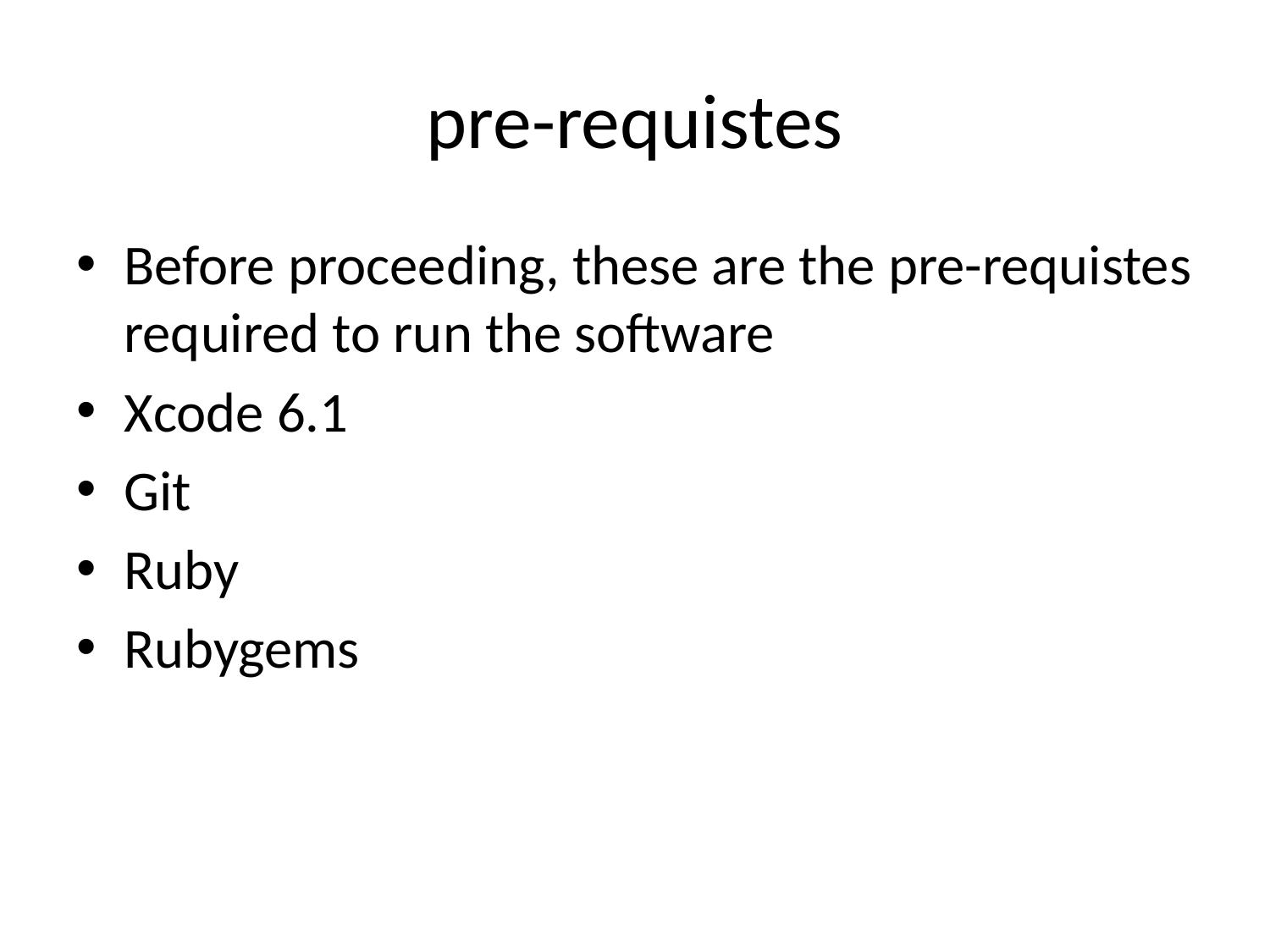

# pre-requistes
Before proceeding, these are the pre-requistes required to run the software
Xcode 6.1
Git
Ruby
Rubygems